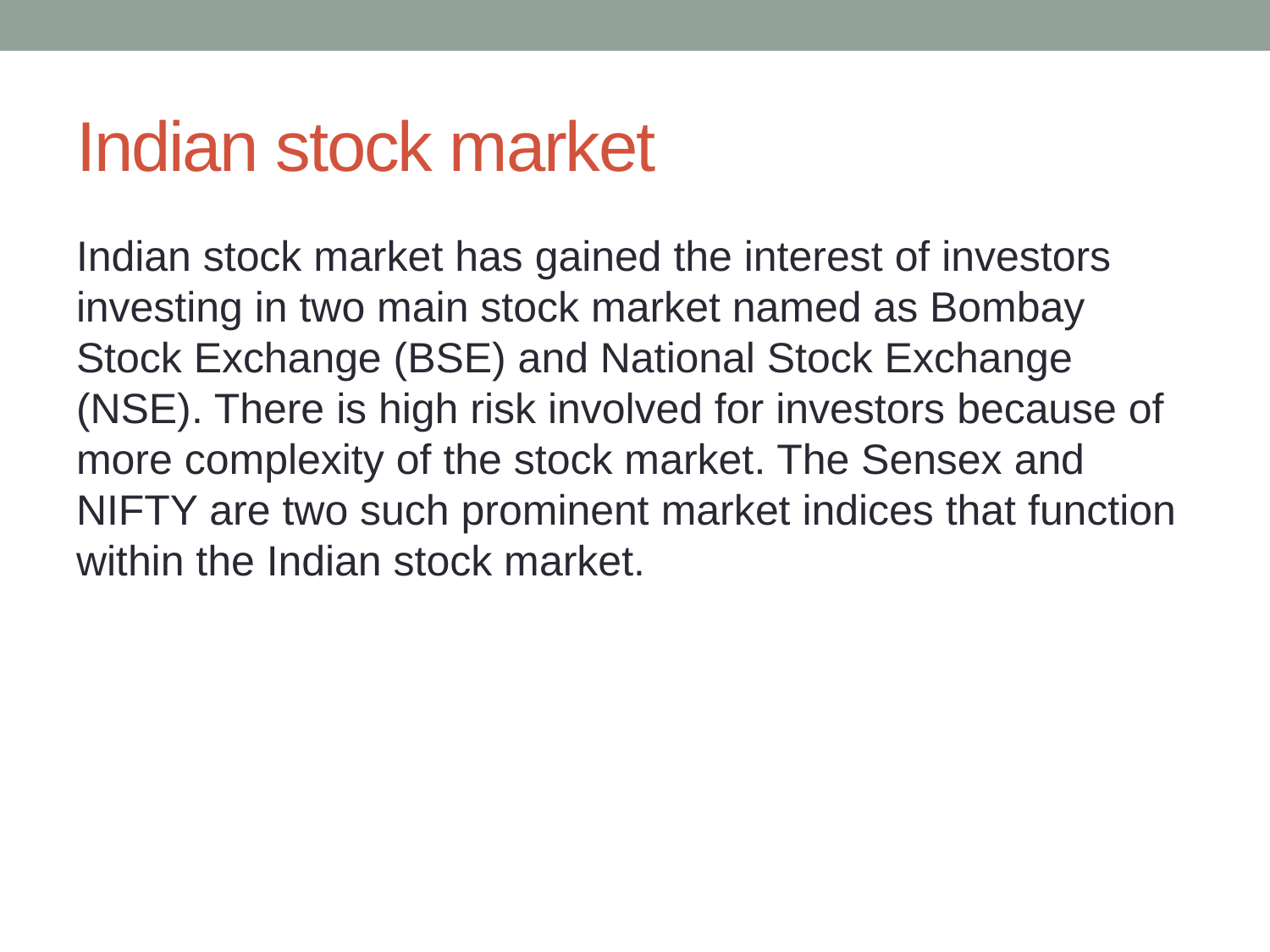

# Indian stock market
Indian stock market has gained the interest of investors investing in two main stock market named as Bombay Stock Exchange (BSE) and National Stock Exchange (NSE). There is high risk involved for investors because of more complexity of the stock market. The Sensex and NIFTY are two such prominent market indices that function within the Indian stock market.